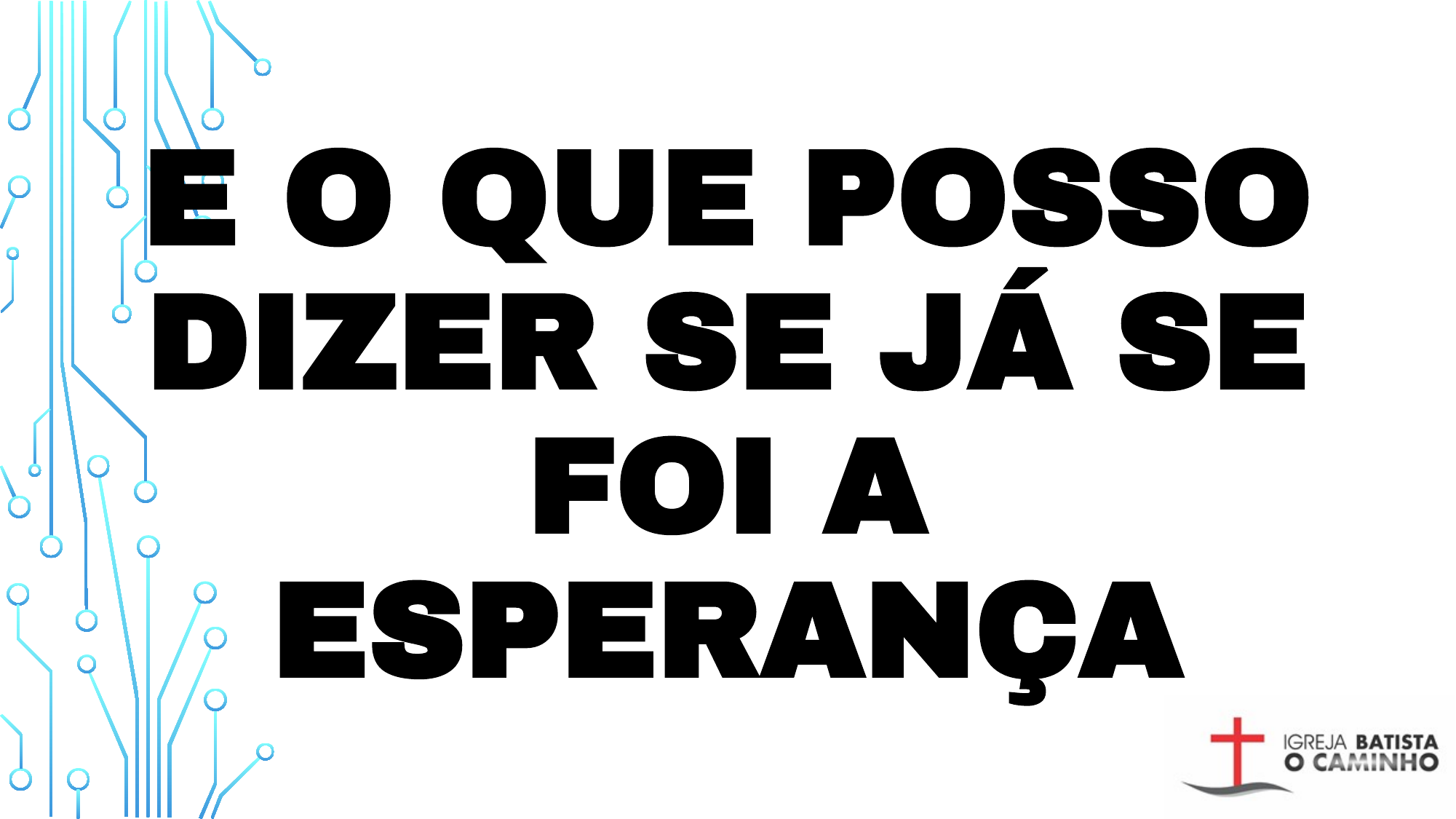

# E o que posso dizer se já se foi a esperança